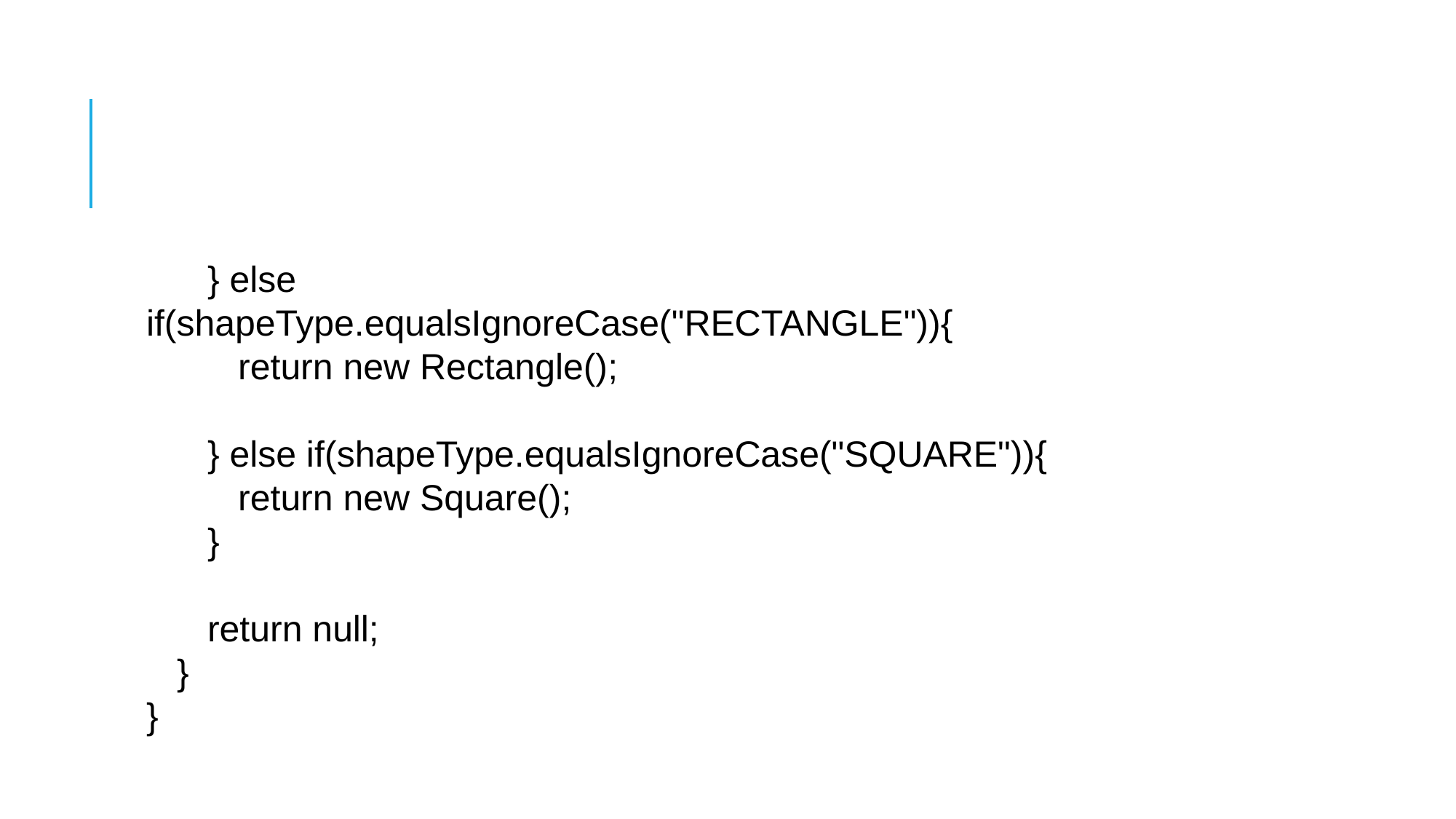

#

      } else if(shapeType.equalsIgnoreCase("RECTANGLE")){
         return new Rectangle();

      } else if(shapeType.equalsIgnoreCase("SQUARE")){
         return new Square();
      }

      return null;
   }
}